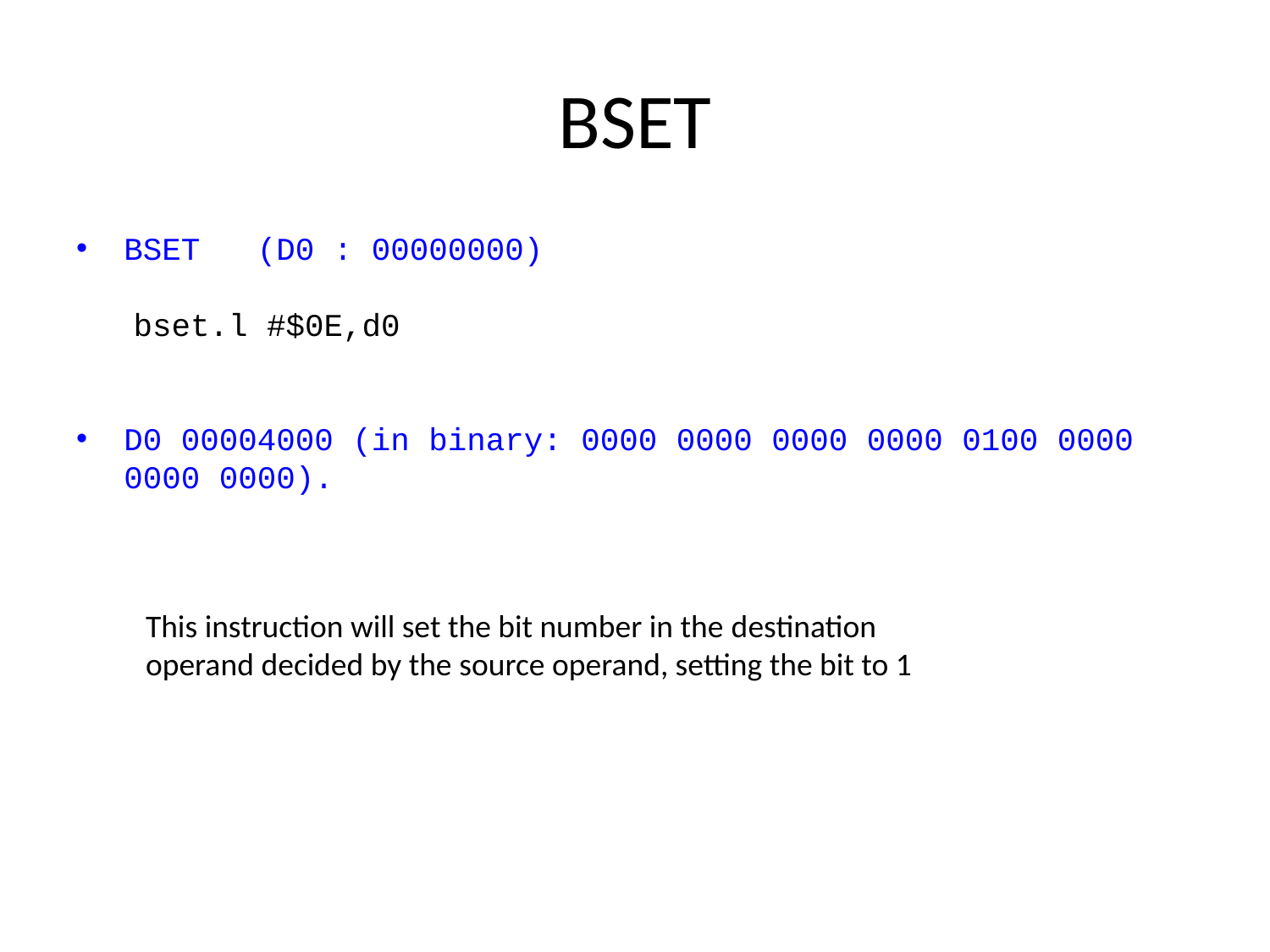

# BSET
BSET   (D0 : 00000000)

   bset.l #$0E,d0

D0 00004000 (in binary: 0000 0000 0000 0000 0100 0000 0000 0000).

This instruction will set the bit number in the destination operand decided by the source operand, setting the bit to 1